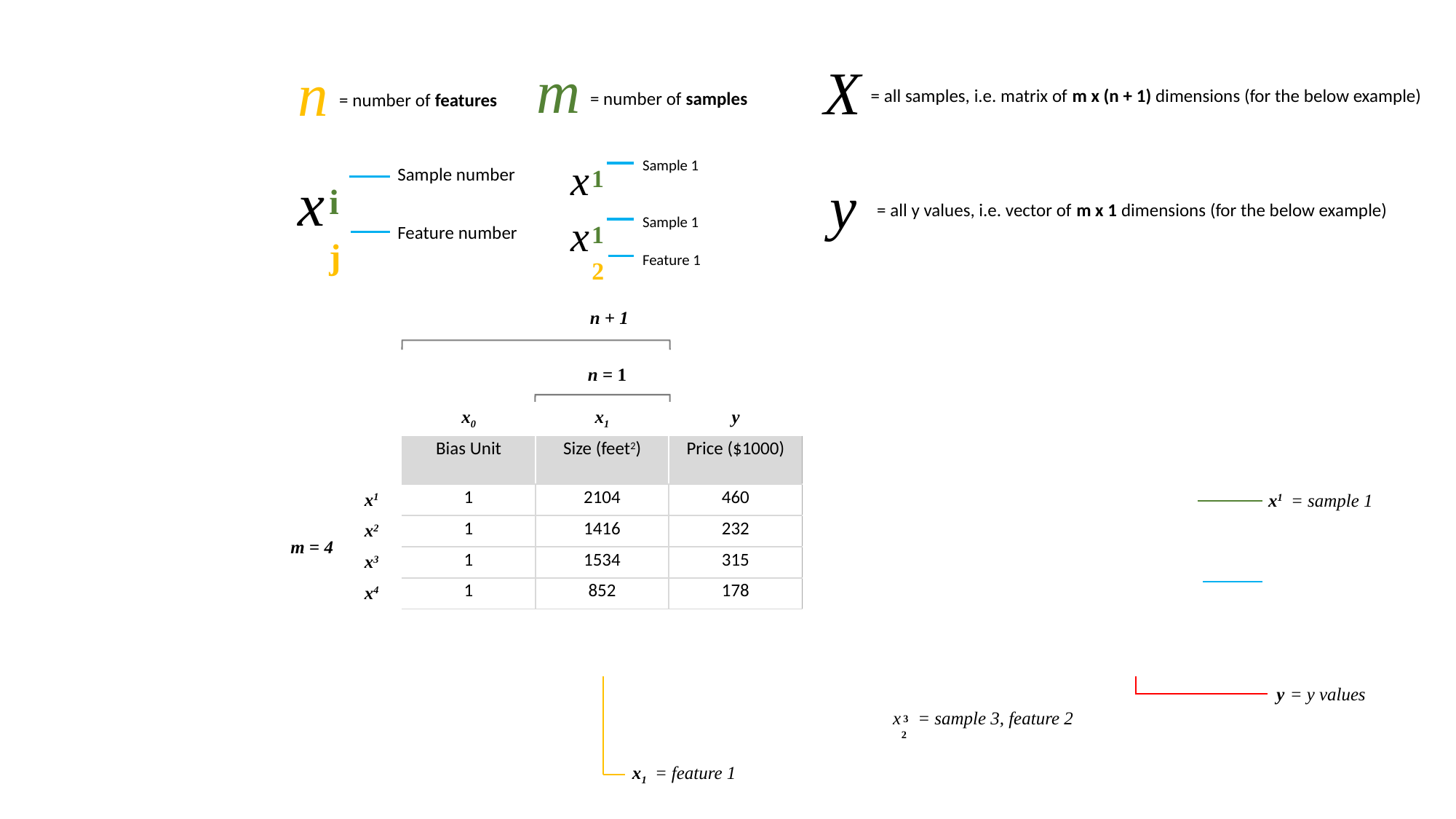

m
X
n
= all samples, i.e. matrix of m x (n + 1) dimensions (for the below example)
= number of samples
= number of features
x
Sample 1
1
Sample number
x
i
j
Feature number
y
= all y values, i.e. vector of m x 1 dimensions (for the below example)
x
Sample 1
1

2
Feature 1
n + 1

n = 1
|  | x0 | x1 | y |
| --- | --- | --- | --- |
|  | Bias Unit | Size (feet2) | Price ($1000) |
| x1 | 1 | 2104 | 460 |
| x2 | 1 | 1416 | 232 |
| x3 | 1 | 1534 | 315 |
| x4 | 1 | 852 | 178 |
x1   = sample 1

m = 4

y  = y values

x
     = sample 3, feature 2

3
2
x1   = feature 1